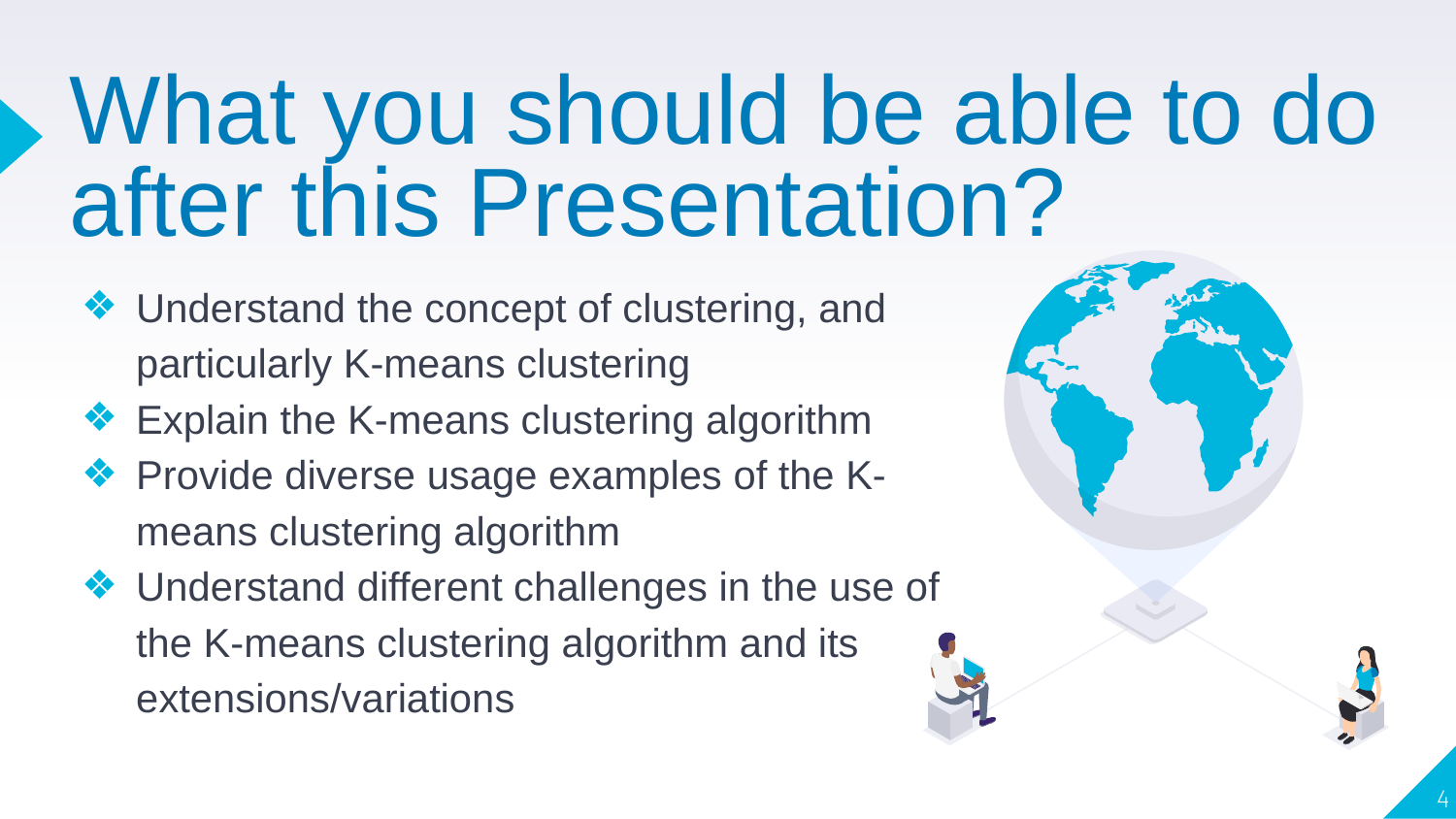

# What you should be able to do after this Presentation?

Understand the concept of clustering, and particularly K-means clustering
Explain the K-means clustering algorithm
Provide diverse usage examples of the K-means clustering algorithm
Understand different challenges in the use of the K-means clustering algorithm and its extensions/variations
4